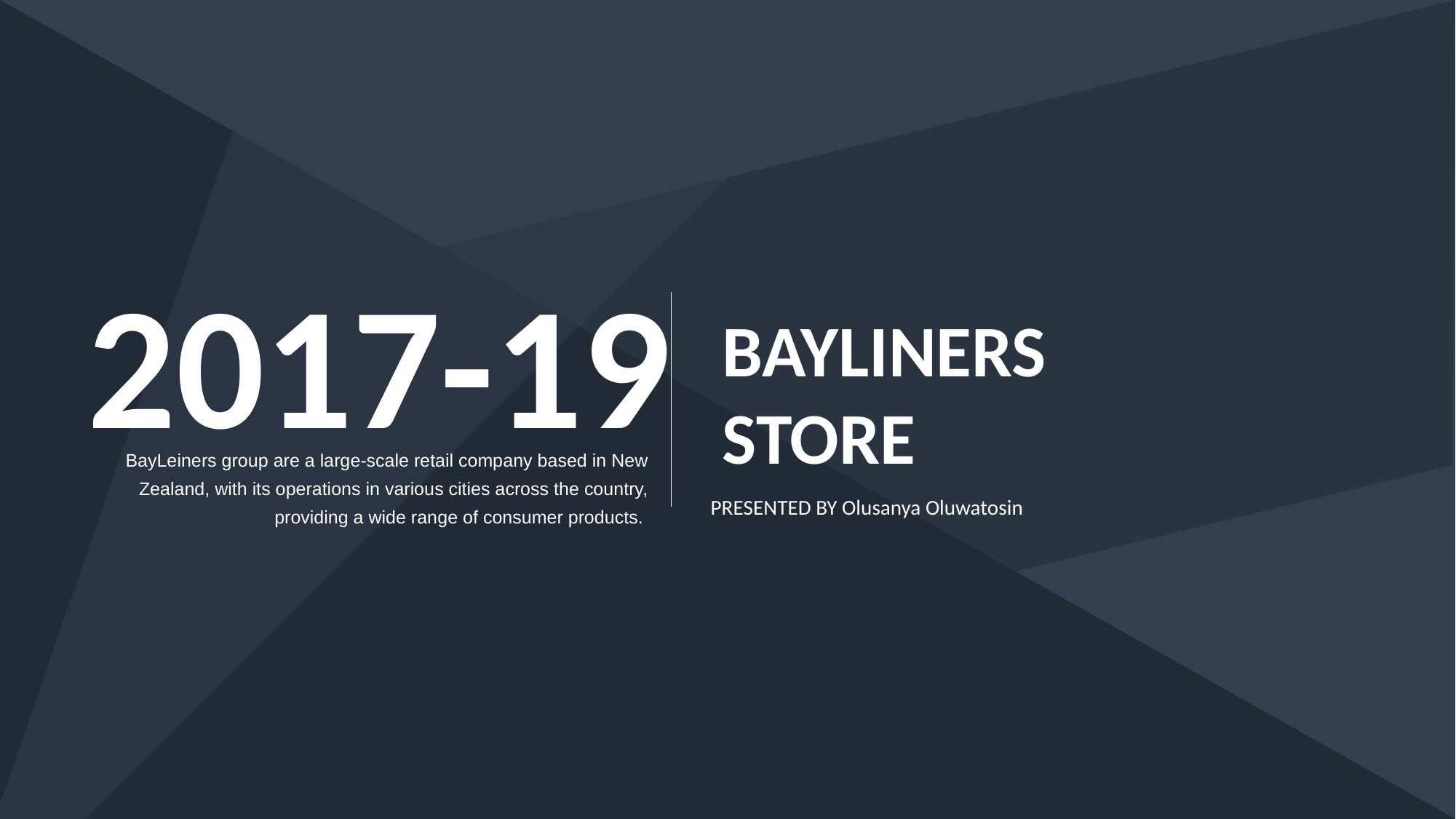

2017-19
BAYLINERS
STORE
BayLeiners group are a large-scale retail company based in New Zealand, with its operations in various cities across the country, providing a wide range of consumer products.
PRESENTED BY Olusanya Oluwatosin